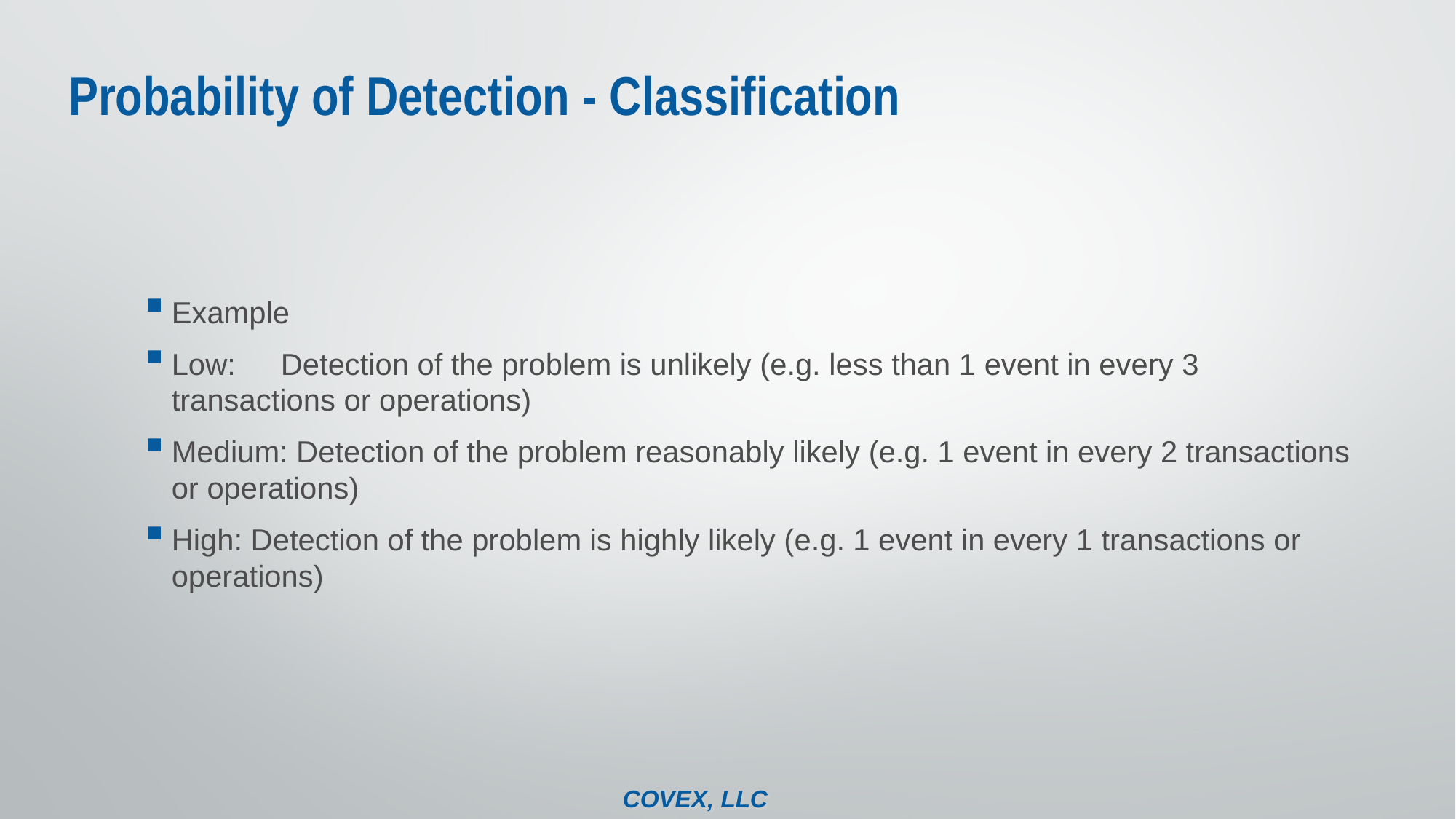

# Probability of Detection - Classification
Example
Low:	Detection of the problem is unlikely (e.g. less than 1 event in every 3 transactions or operations)
Medium: Detection of the problem reasonably likely (e.g. 1 event in every 2 transactions or operations)
High: Detection of the problem is highly likely (e.g. 1 event in every 1 transactions or operations)